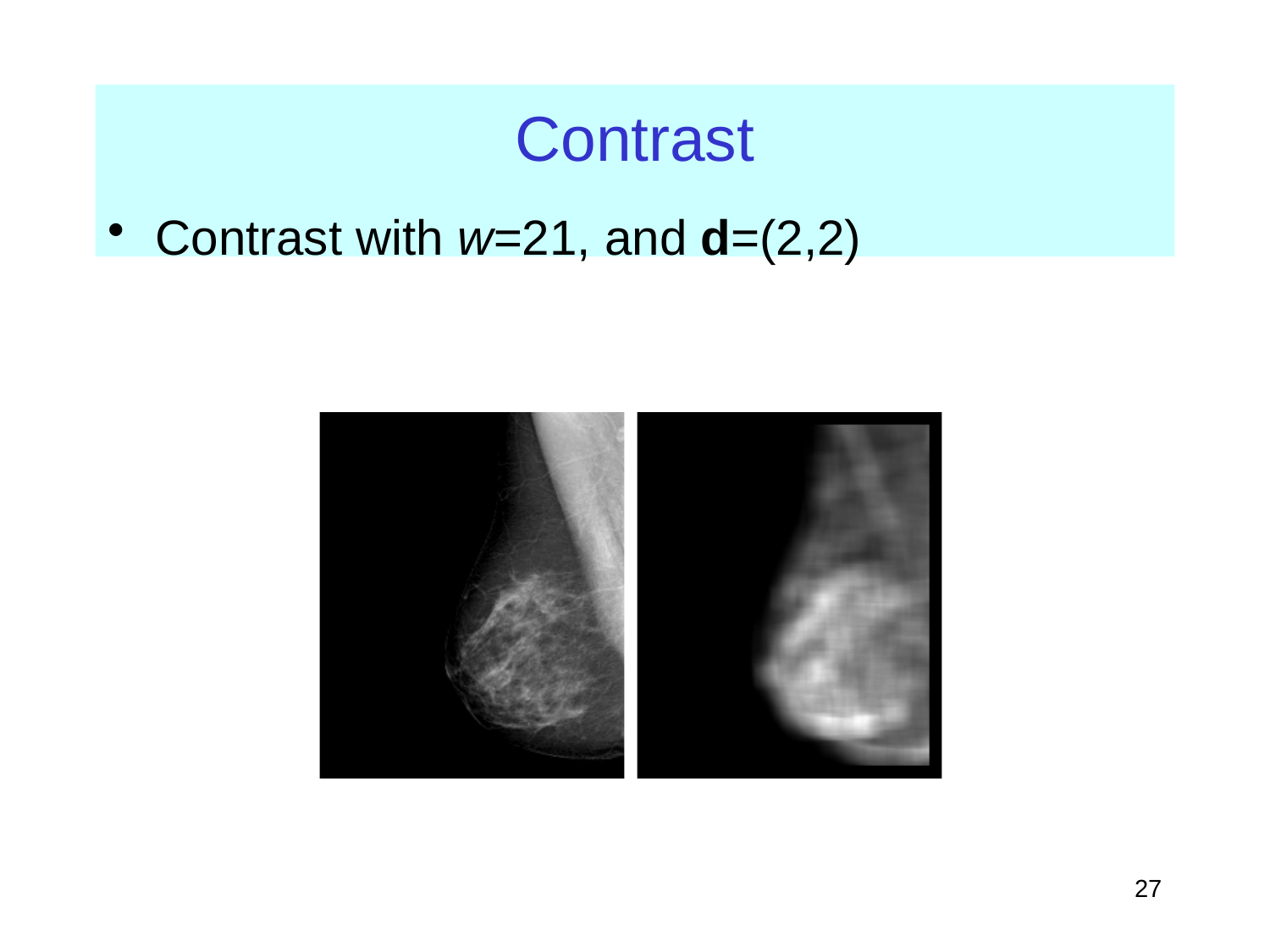

# Contrast
Contrast with w=21, and d=(2,2)

27